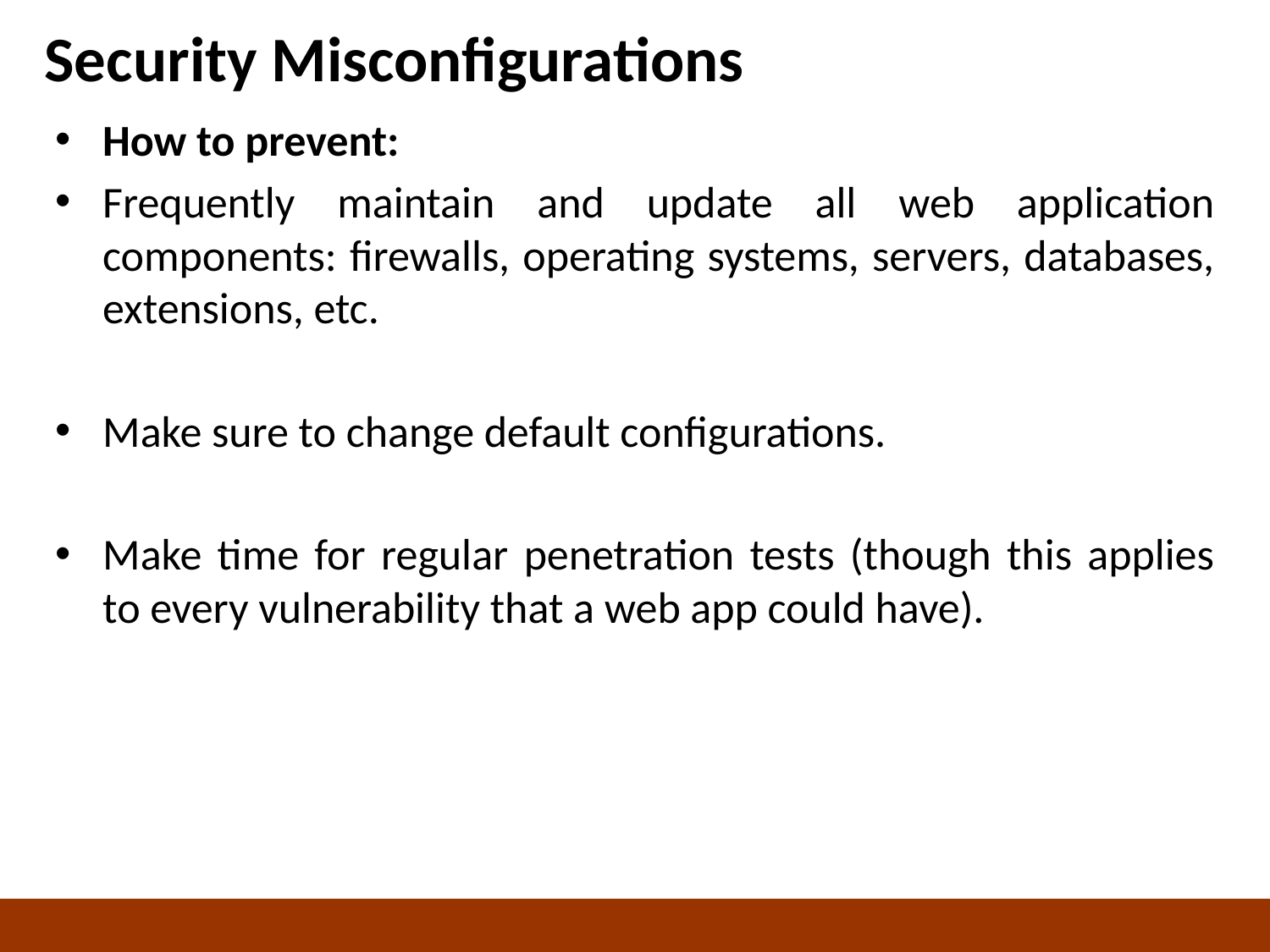

# Security Misconfigurations
How to prevent:
Frequently maintain and update all web application components: firewalls, operating systems, servers, databases, extensions, etc.

Make sure to change default configurations.

Make time for regular penetration tests (though this applies to every vulnerability that a web app could have).